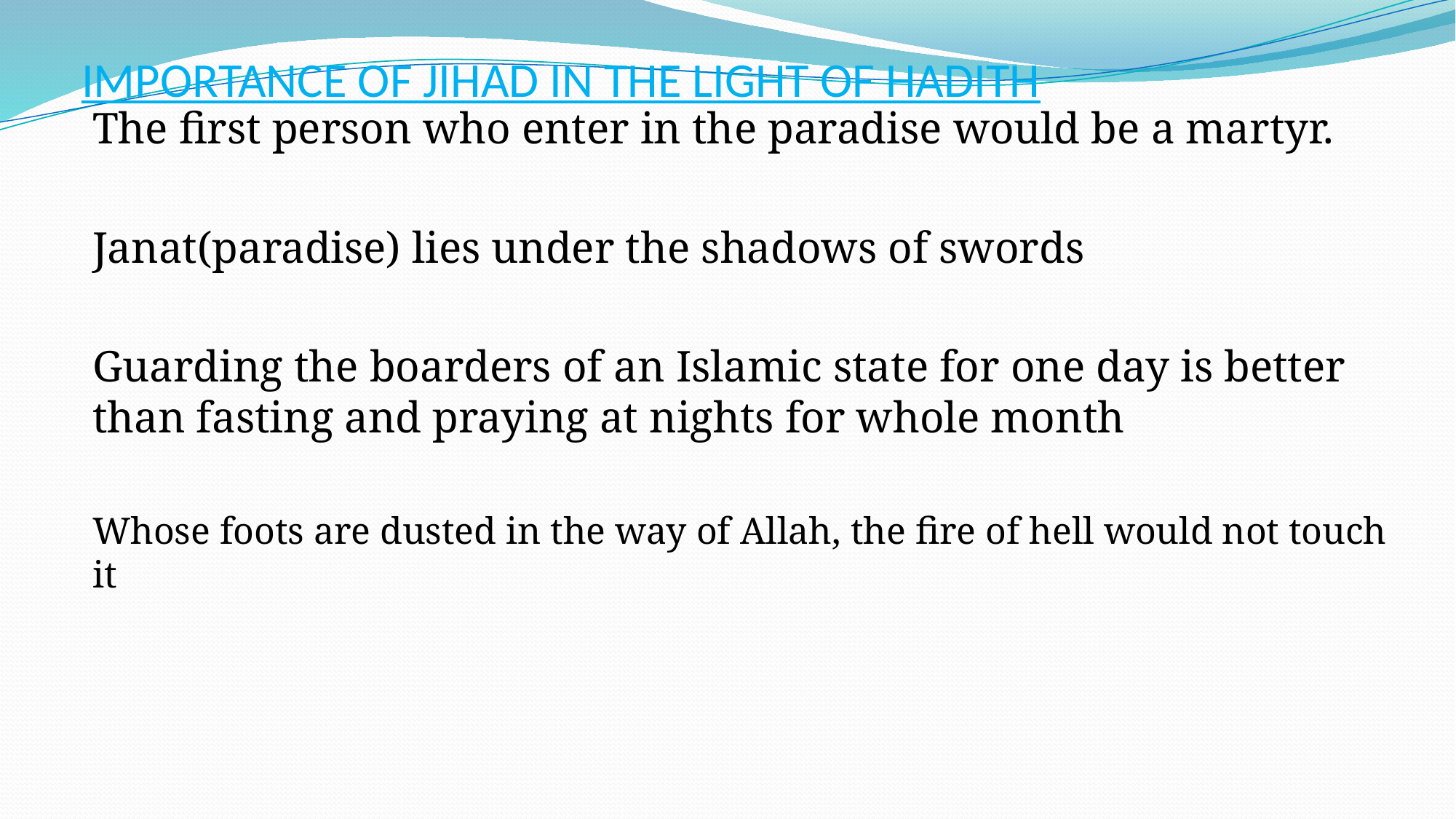

# Importance of jihad in the light of hadith
The first person who enter in the paradise would be a martyr.

Janat(paradise) lies under the shadows of swords

Guarding the boarders of an Islamic state for one day is better than fasting and praying at nights for whole month

Whose foots are dusted in the way of Allah, the fire of hell would not touch it